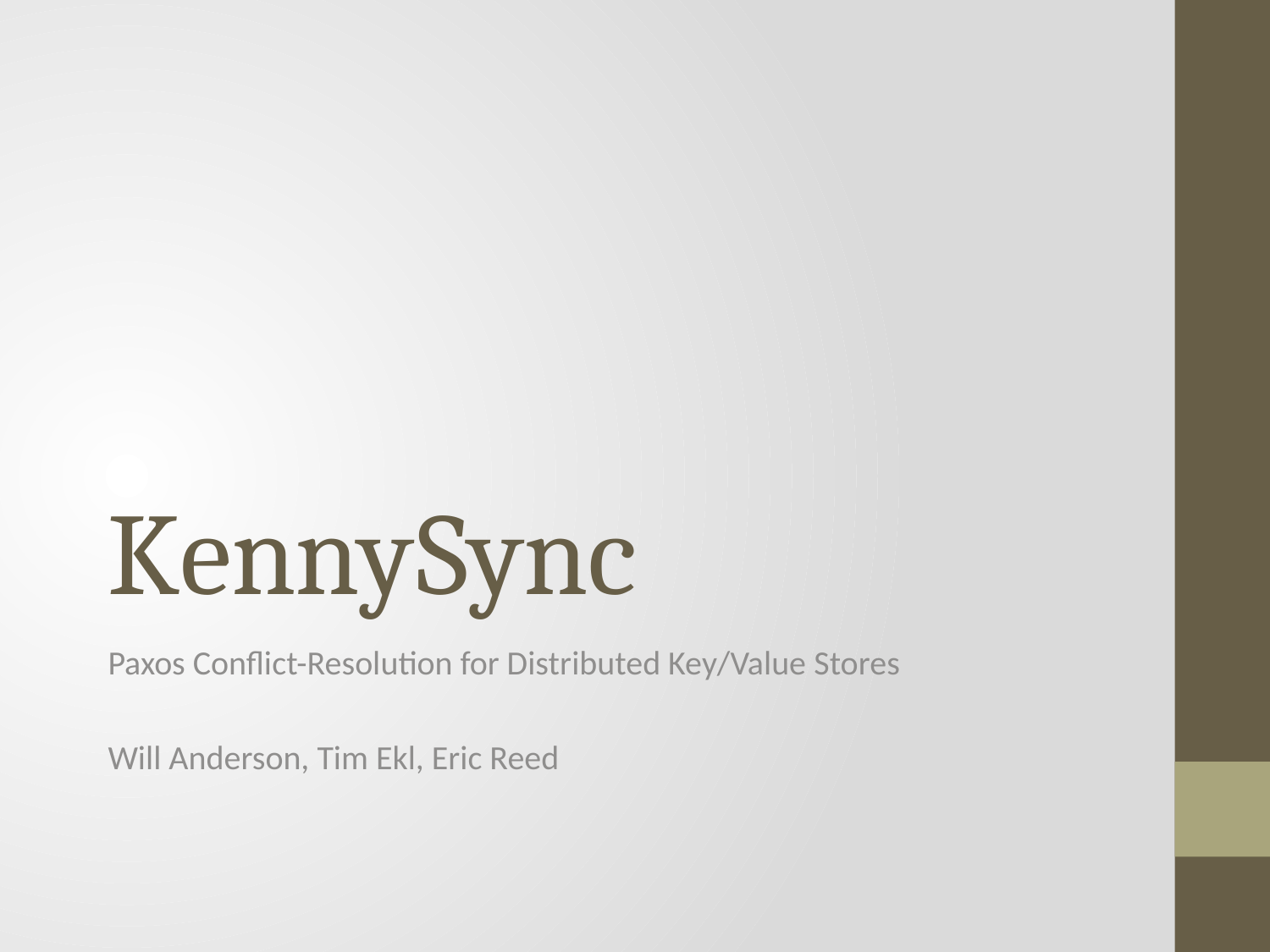

# KennySync
Paxos Conflict-Resolution for Distributed Key/Value Stores

Will Anderson, Tim Ekl, Eric Reed